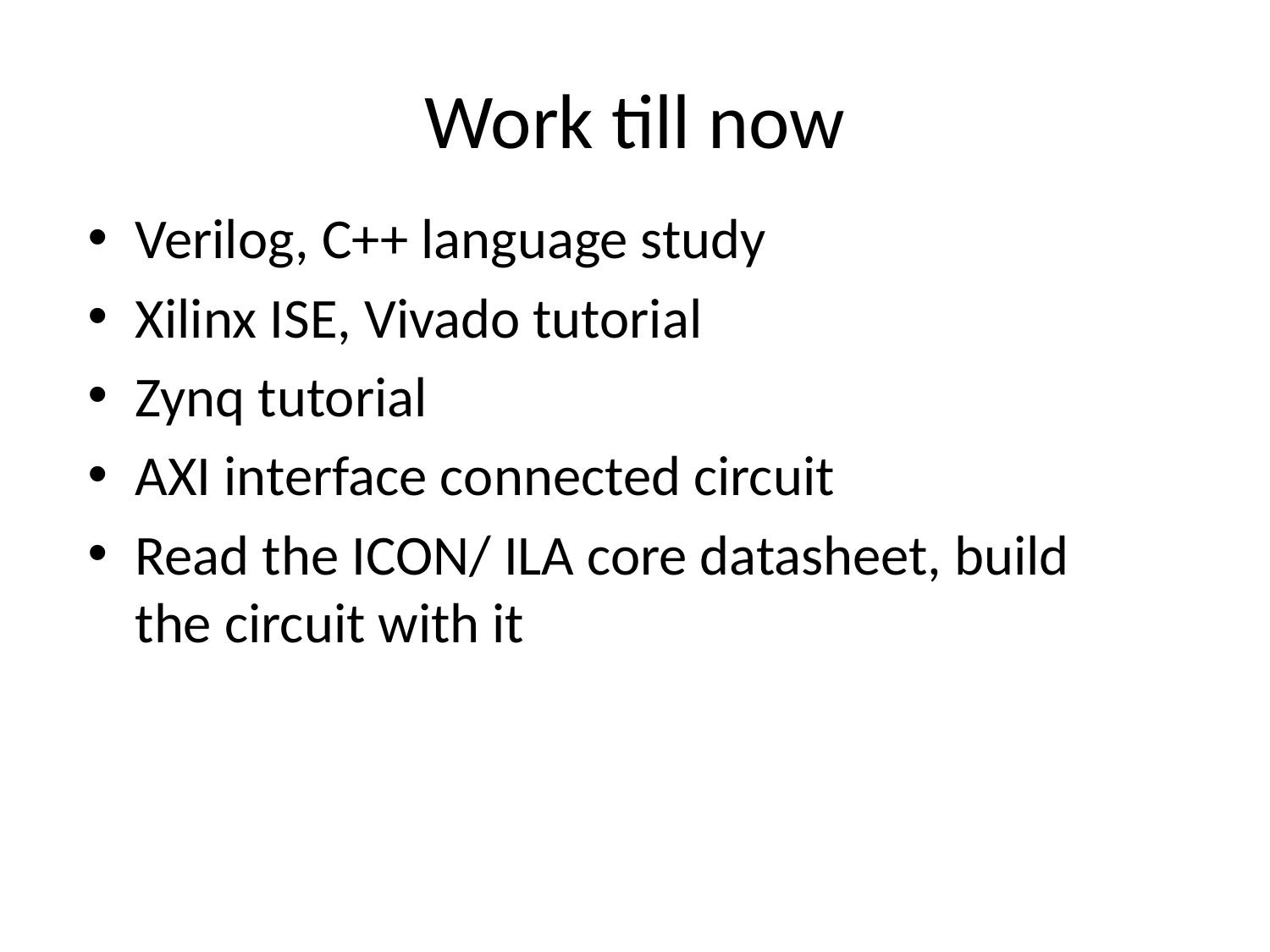

# Work till now
Verilog, C++ language study
Xilinx ISE, Vivado tutorial
Zynq tutorial
AXI interface connected circuit
Read the ICON/ ILA core datasheet, build the circuit with it